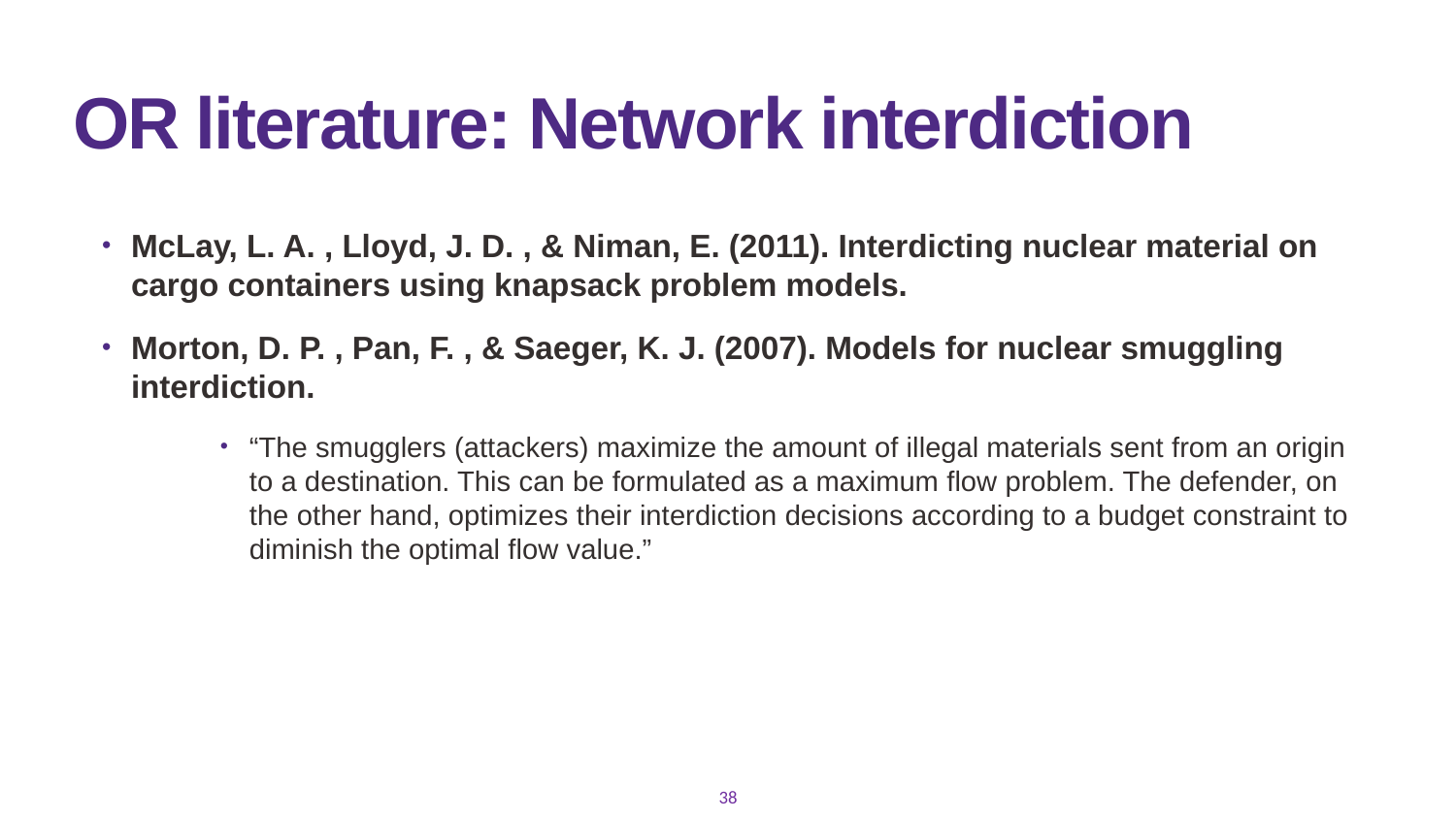

# OR literature: Network interdiction
McLay, L. A. , Lloyd, J. D. , & Niman, E. (2011). Interdicting nuclear material on cargo containers using knapsack problem models.
Morton, D. P. , Pan, F. , & Saeger, K. J. (2007). Models for nuclear smuggling interdiction.
“The smugglers (attackers) maximize the amount of illegal materials sent from an origin to a destination. This can be formulated as a maximum flow problem. The defender, on the other hand, optimizes their interdiction decisions according to a budget constraint to diminish the optimal flow value.”

38
38